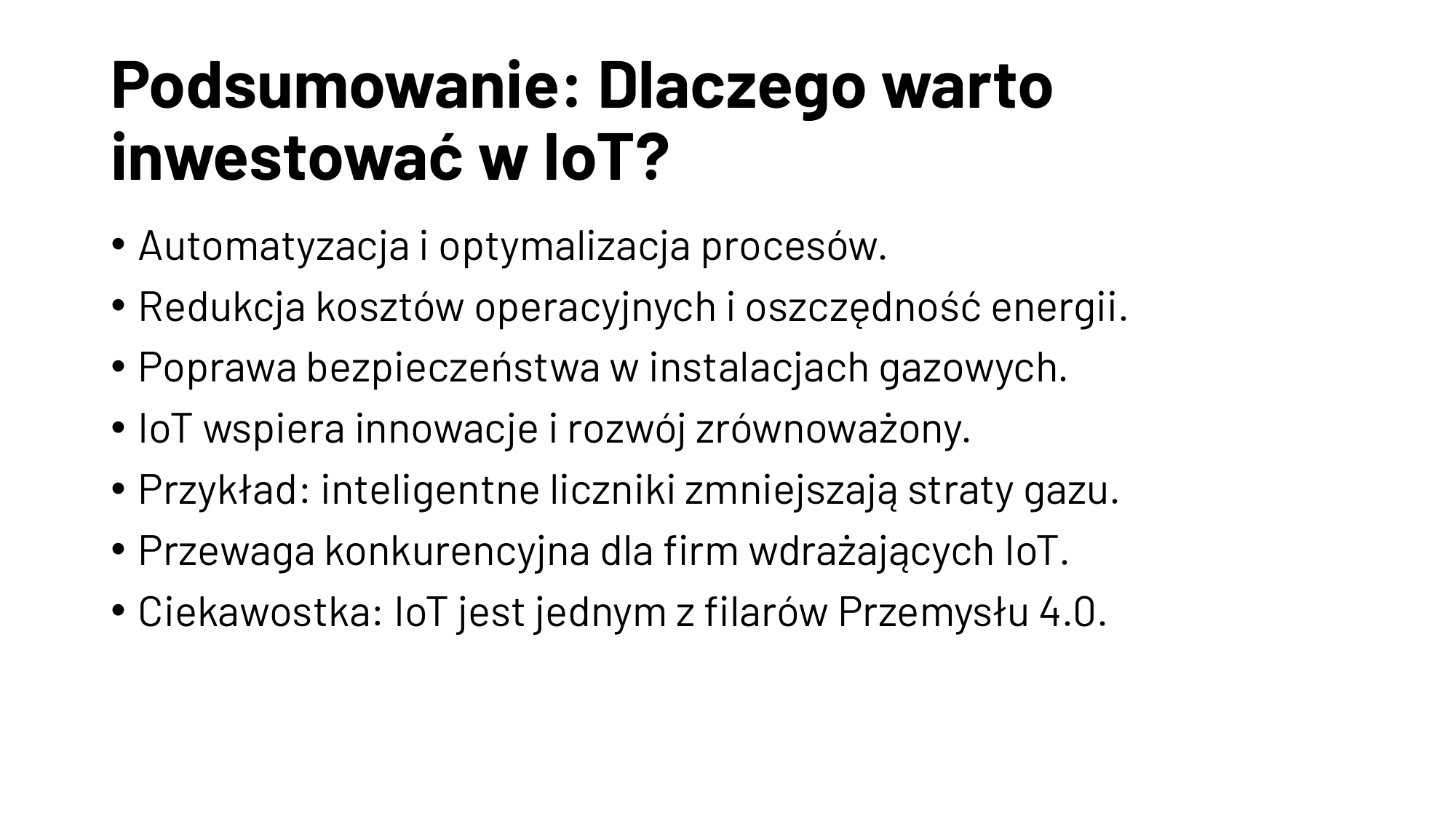

# Podsumowanie: Dlaczego warto inwestować w IoT?
Automatyzacja i optymalizacja procesów.
Redukcja kosztów operacyjnych i oszczędność energii.
Poprawa bezpieczeństwa w instalacjach gazowych.
IoT wspiera innowacje i rozwój zrównoważony.
Przykład: inteligentne liczniki zmniejszają straty gazu.
Przewaga konkurencyjna dla firm wdrażających IoT.
Ciekawostka: IoT jest jednym z filarów Przemysłu 4.0.